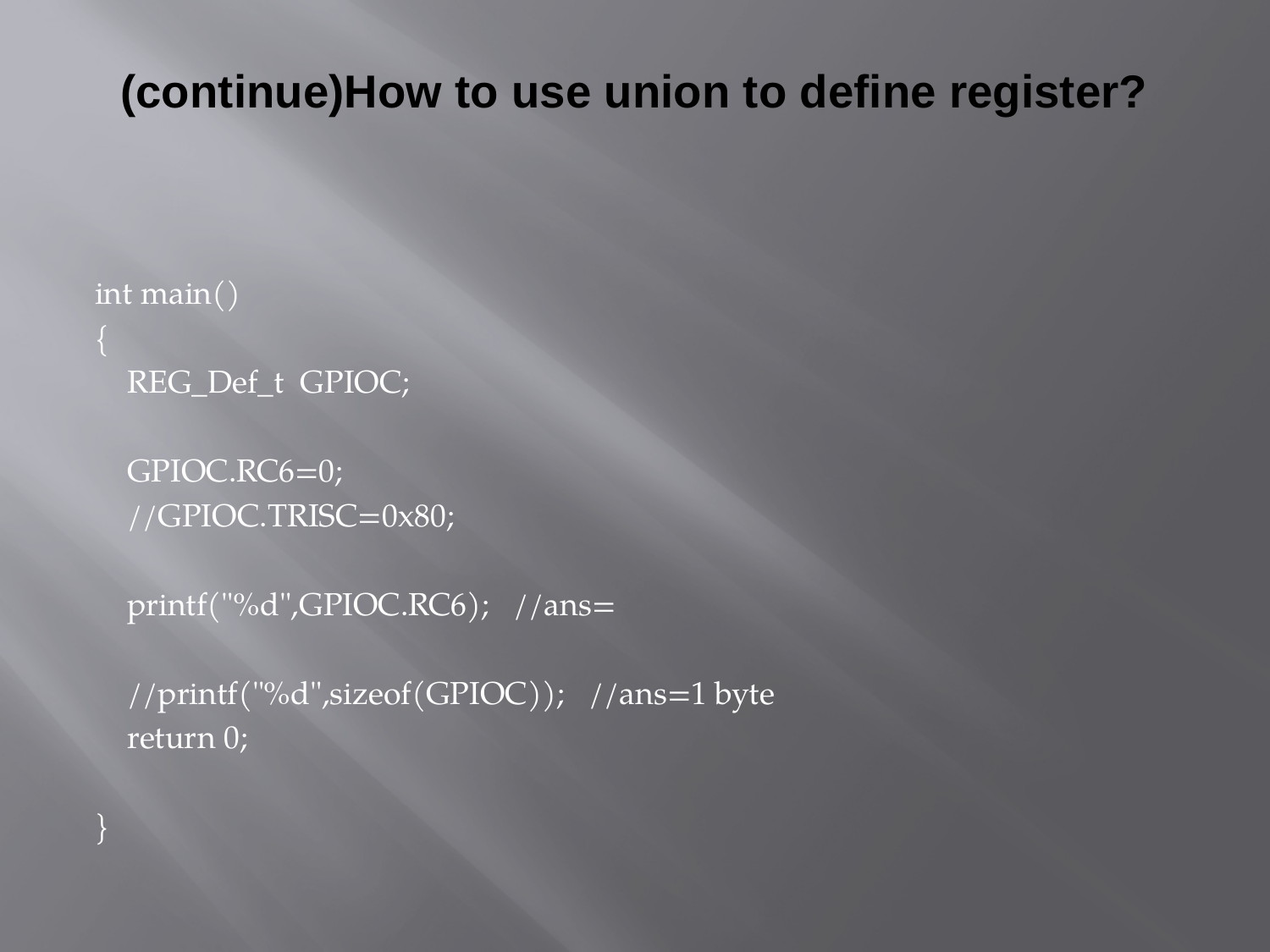

# (continue)How to use union to define register?

int main()
{
    REG_Def_t  GPIOC;

    GPIOC.RC6=0;
    //GPIOC.TRISC=0x80;

    printf("%d",GPIOC.RC6);   //ans=

    //printf("%d",sizeof(GPIOC));   //ans=1 byte
    return 0;

}